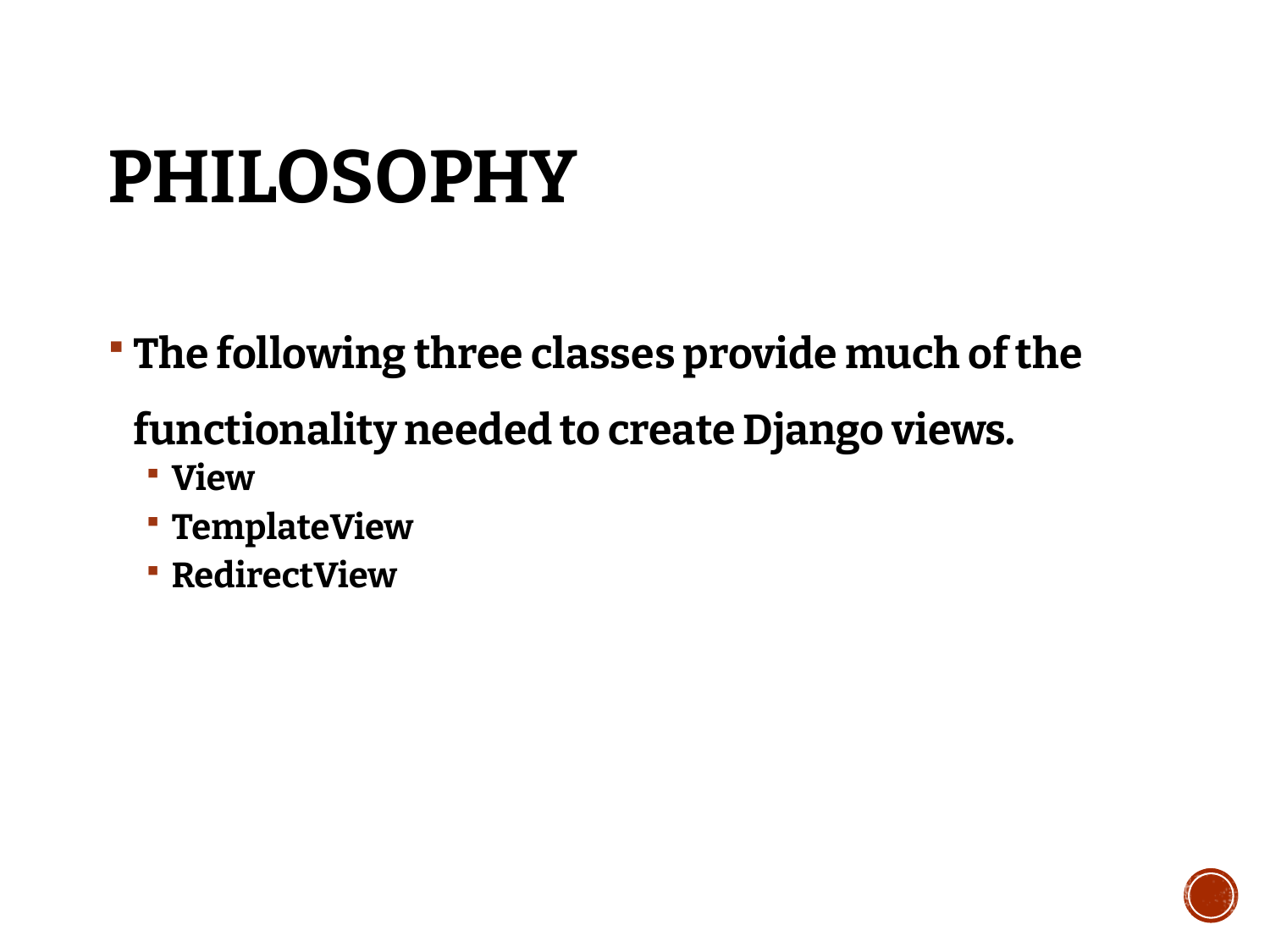

# Philosophy
The following three classes provide much of the functionality needed to create Django views.
View
TemplateView
RedirectView